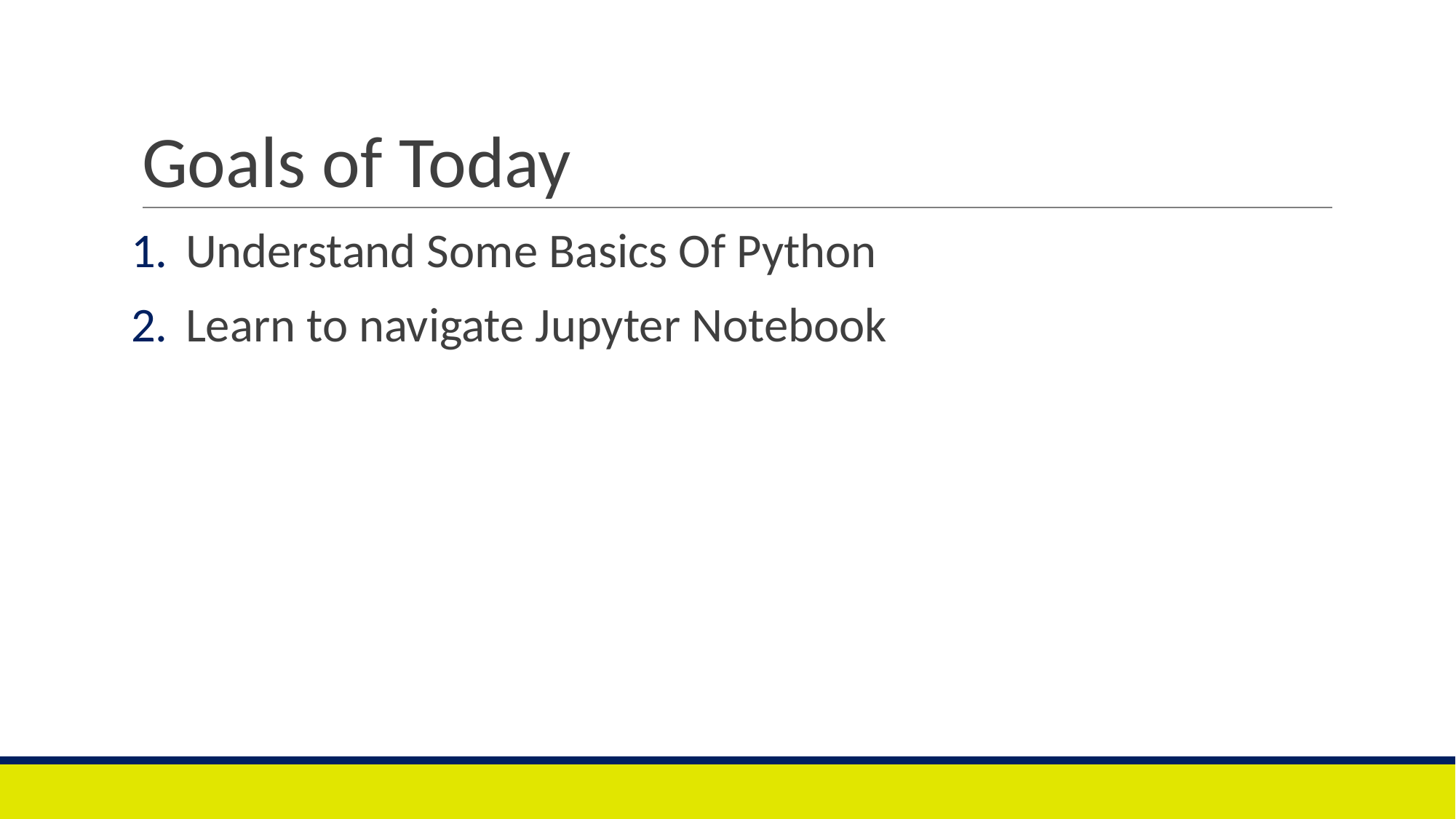

# Goals of Today
Understand Some Basics Of Python
Learn to navigate Jupyter Notebook